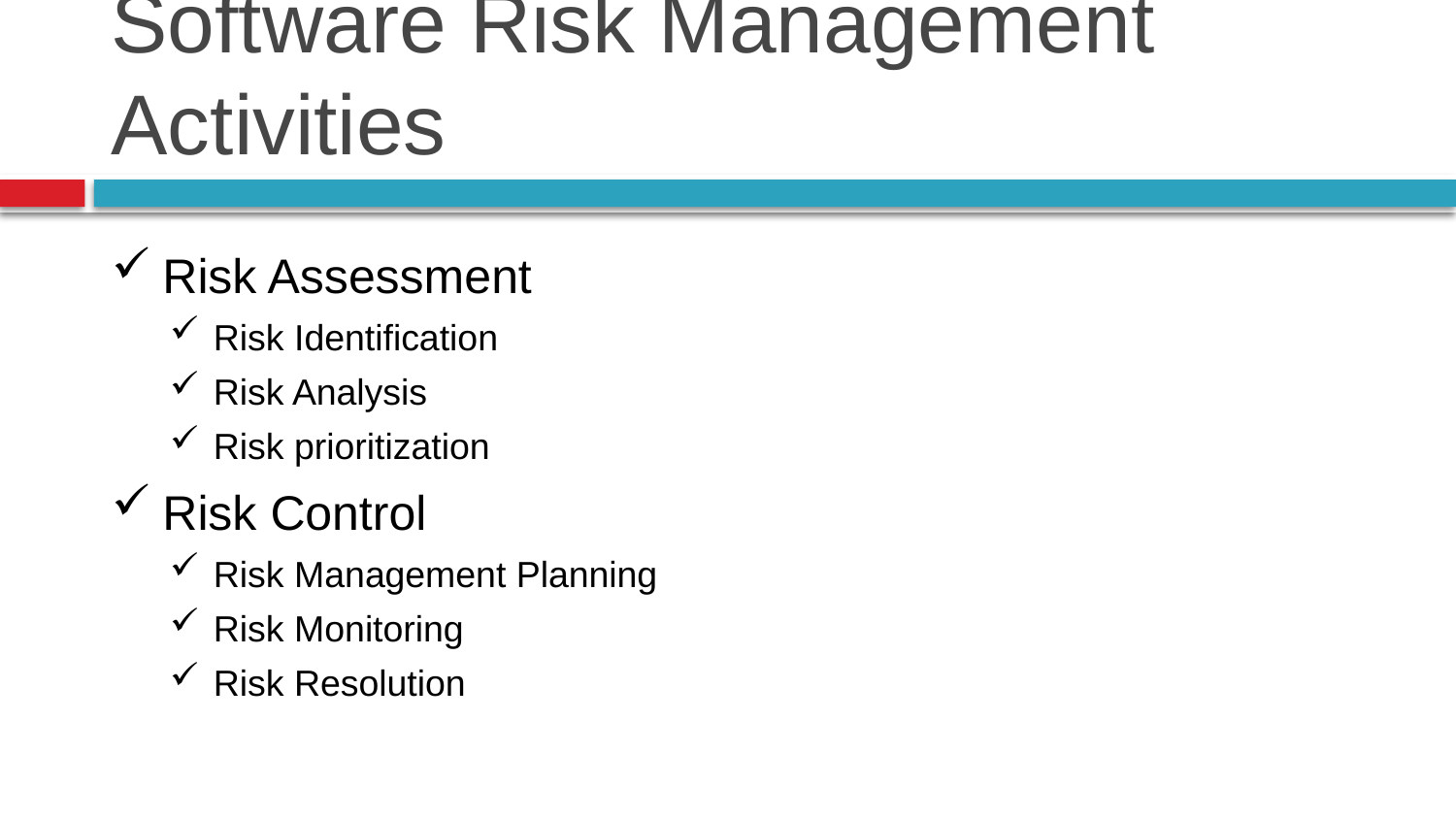

# Software Risk Management Activities
Risk Assessment
Risk Identification
Risk Analysis
Risk prioritization
Risk Control
Risk Management Planning
Risk Monitoring
Risk Resolution